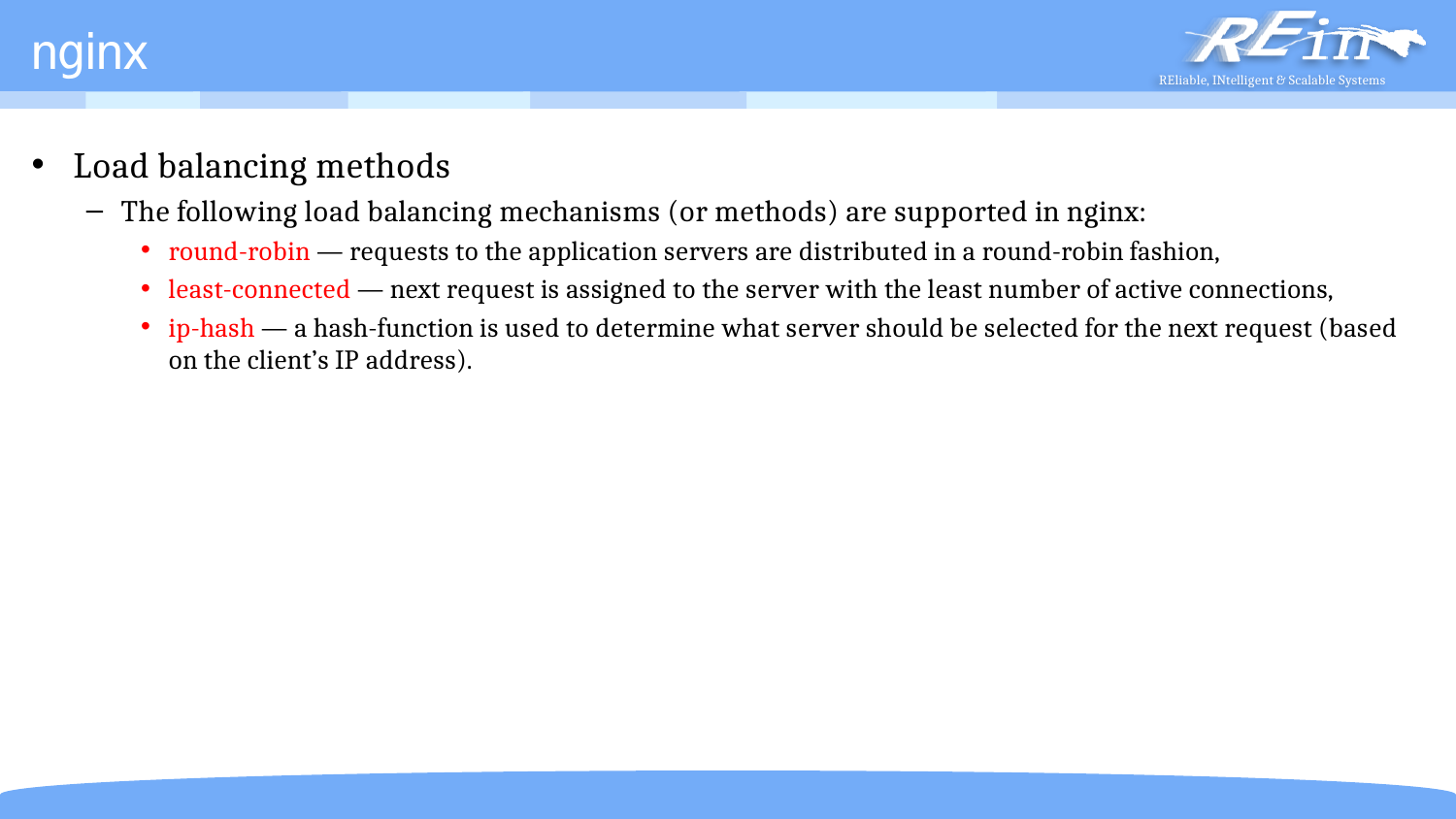

# nginx
Load balancing methods
The following load balancing mechanisms (or methods) are supported in nginx:
round-robin — requests to the application servers are distributed in a round-robin fashion,
least-connected — next request is assigned to the server with the least number of active connections,
ip-hash — a hash-function is used to determine what server should be selected for the next request (based on the client’s IP address).

15